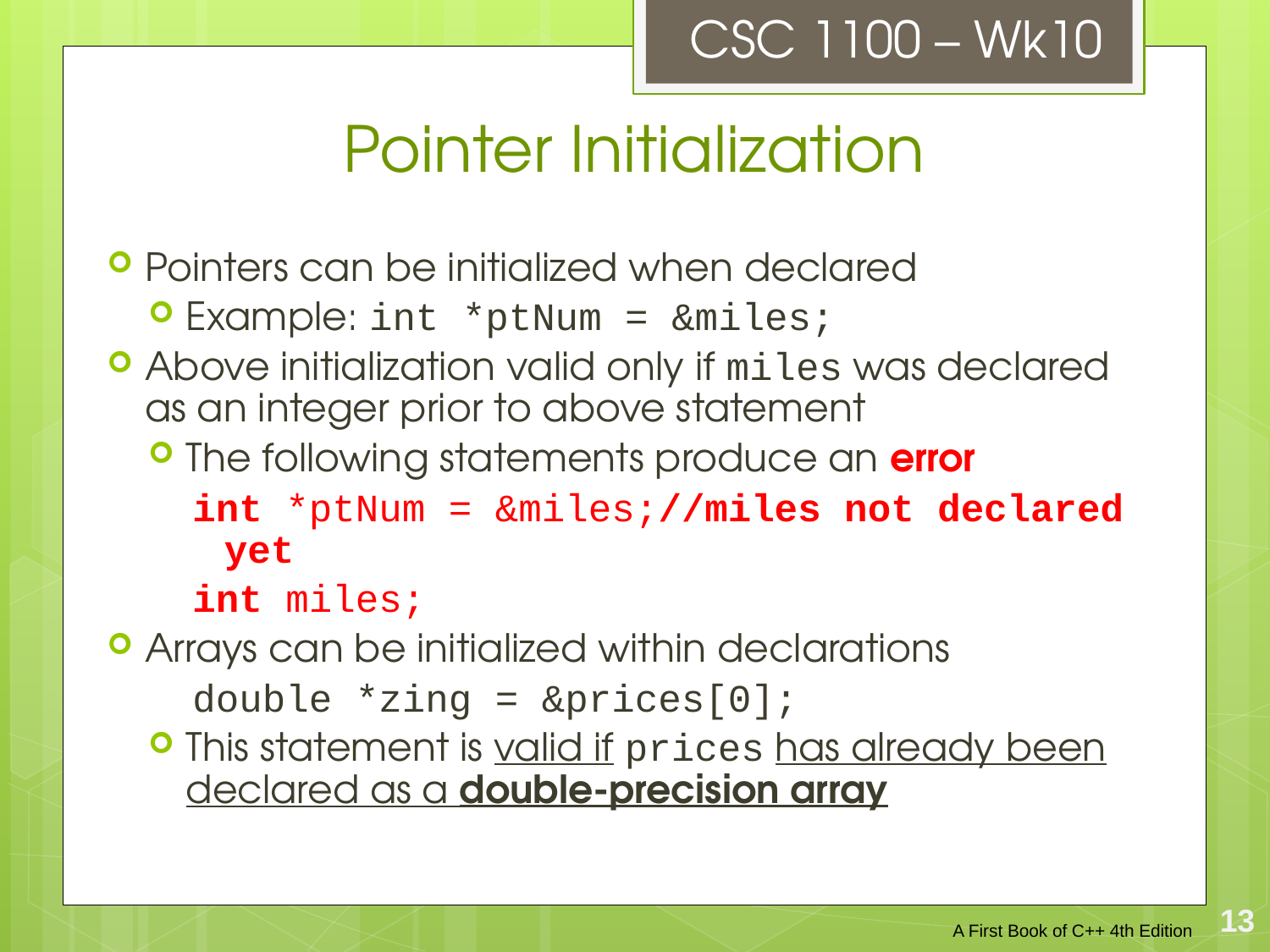

CSC 1100 – Wk10
# Pointer Initialization
Pointers can be initialized when declared
Example: int *ptNum = &miles;
Above initialization valid only if miles was declared as an integer prior to above statement
The following statements produce an error
int *ptNum = &miles;//miles not declared yet
int miles;
Arrays can be initialized within declarations
double *zing = &prices[0];
This statement is valid if prices has already been declared as a double-precision array
13
A First Book of C++ 4th Edition